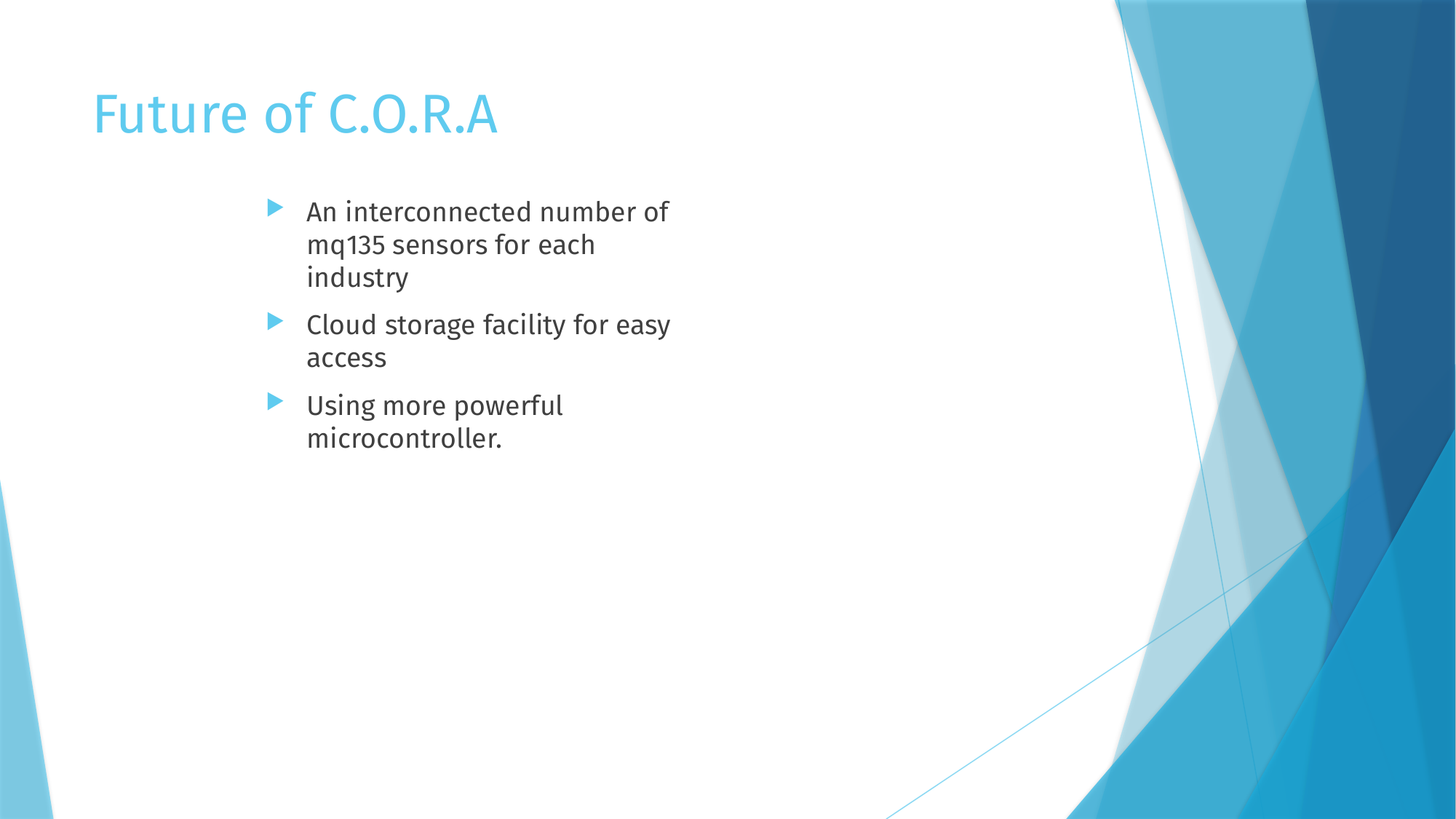

# Future of C.O.R.A
An interconnected number of mq135 sensors for each industry
Cloud storage facility for easy access
Using more powerful microcontroller.